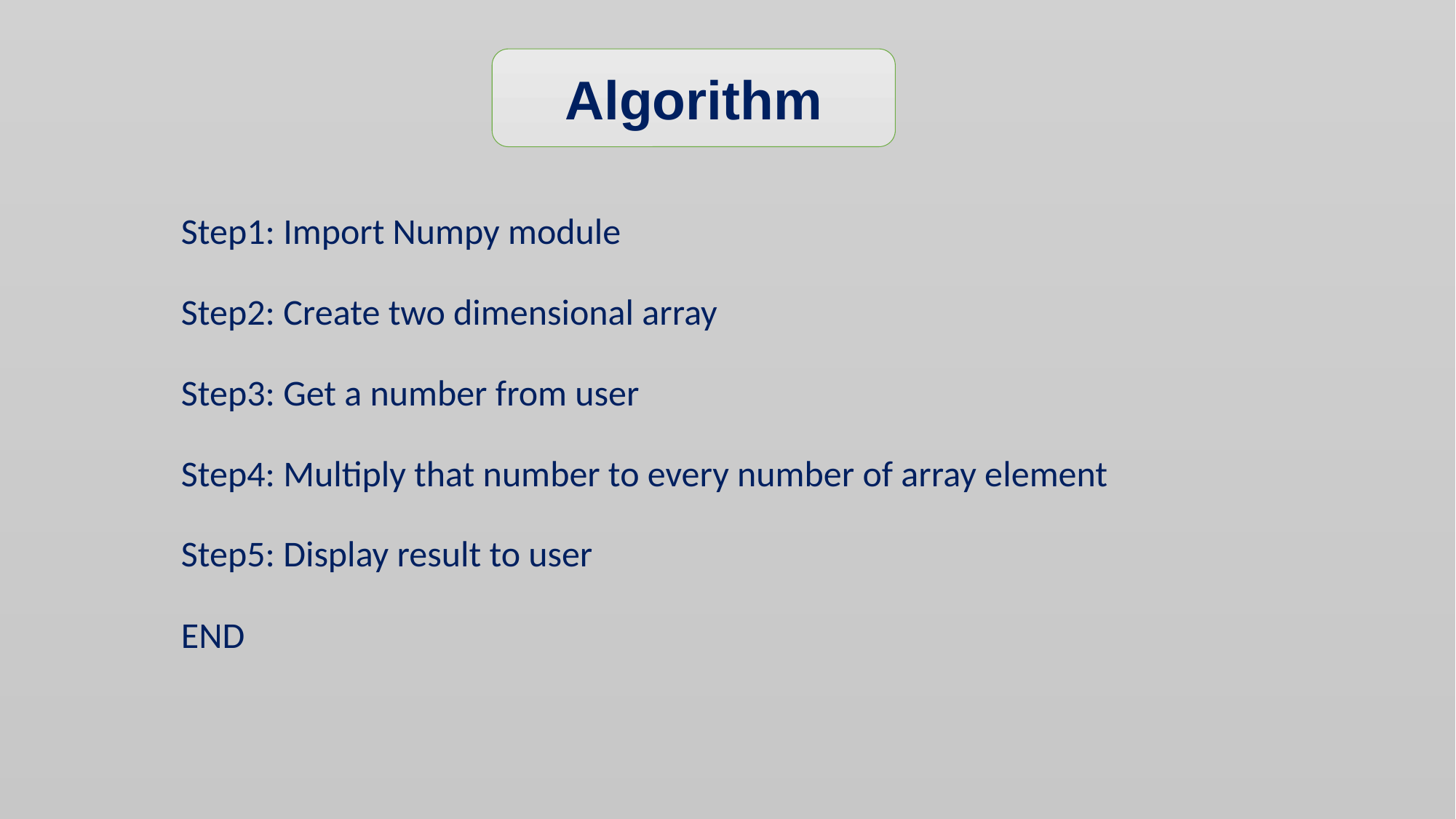

Algorithm
Step1: Import Numpy module
Step2: Create two dimensional array
Step3: Get a number from user
Step4: Multiply that number to every number of array element
Step5: Display result to user
END